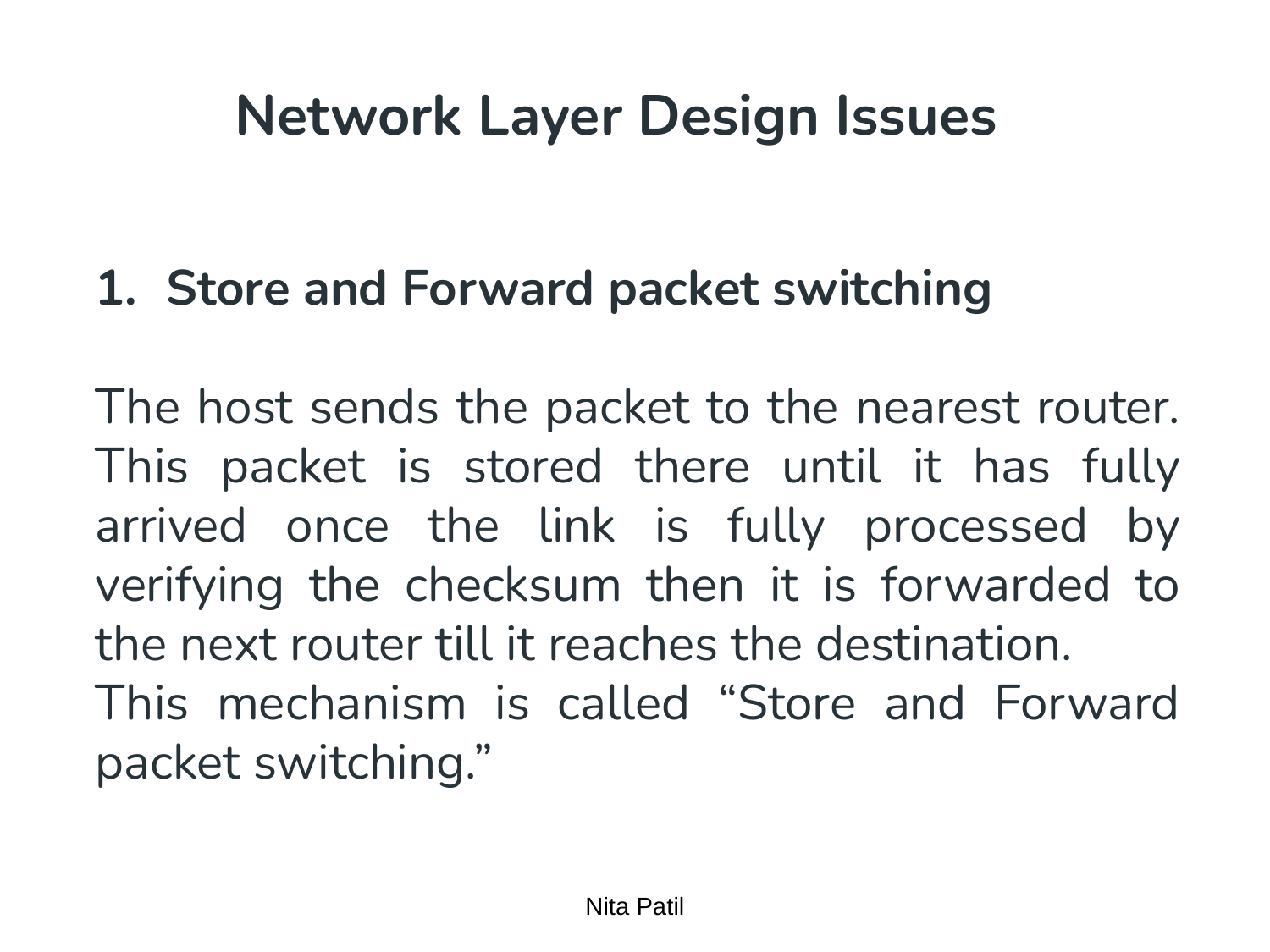

# Network Layer Design Issues
Store and Forward packet switching

The host sends the packet to the nearest router. This packet is stored there until it has fully arrived once the link is fully processed by verifying the checksum then it is forwarded to the next router till it reaches the destination.
This mechanism is called “Store and Forward packet switching.”
Nita Patil